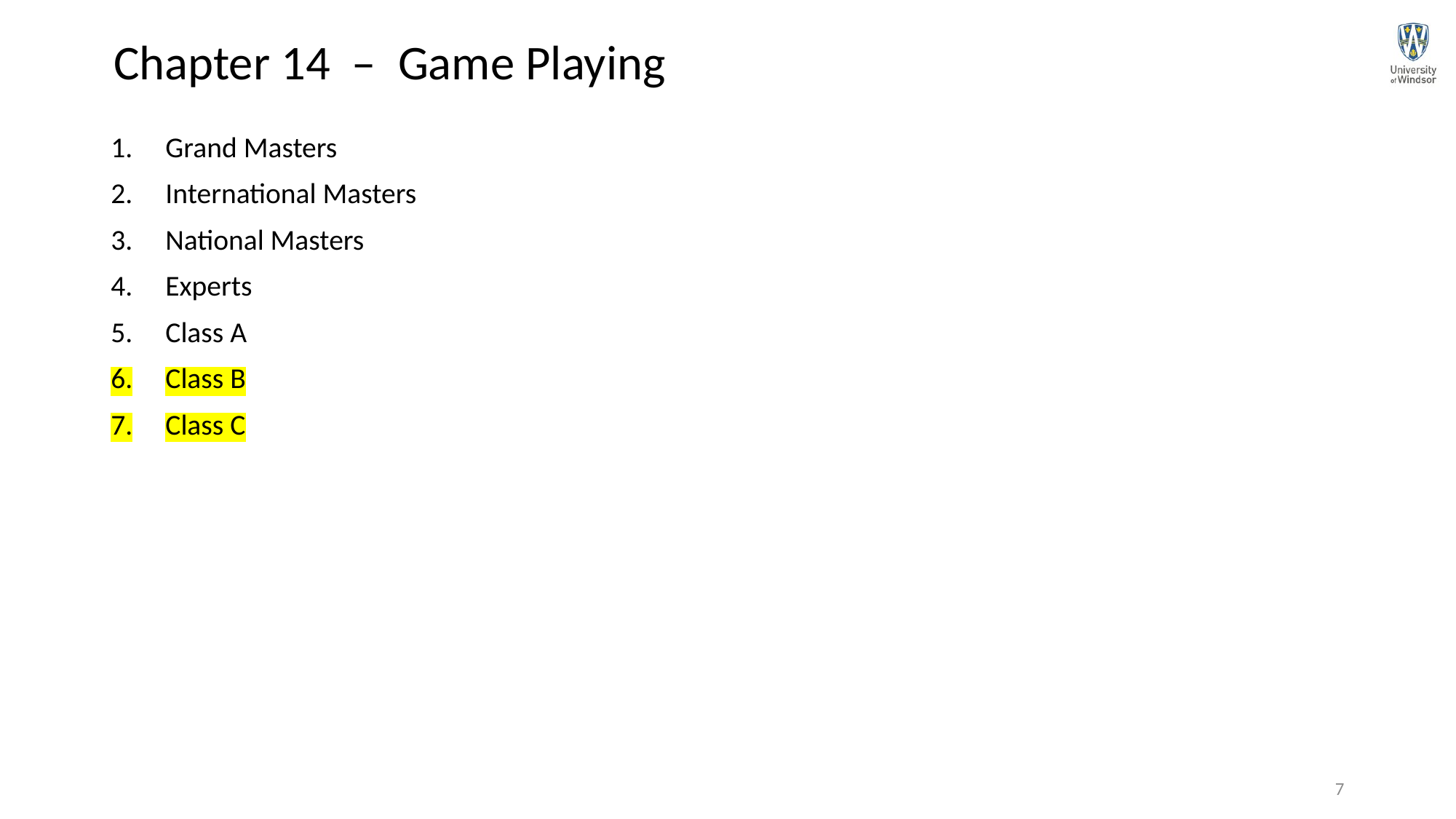

# Chapter 14  –  Game Playing
Grand Masters
International Masters
National Masters
Experts
Class A
Class B
Class C
7